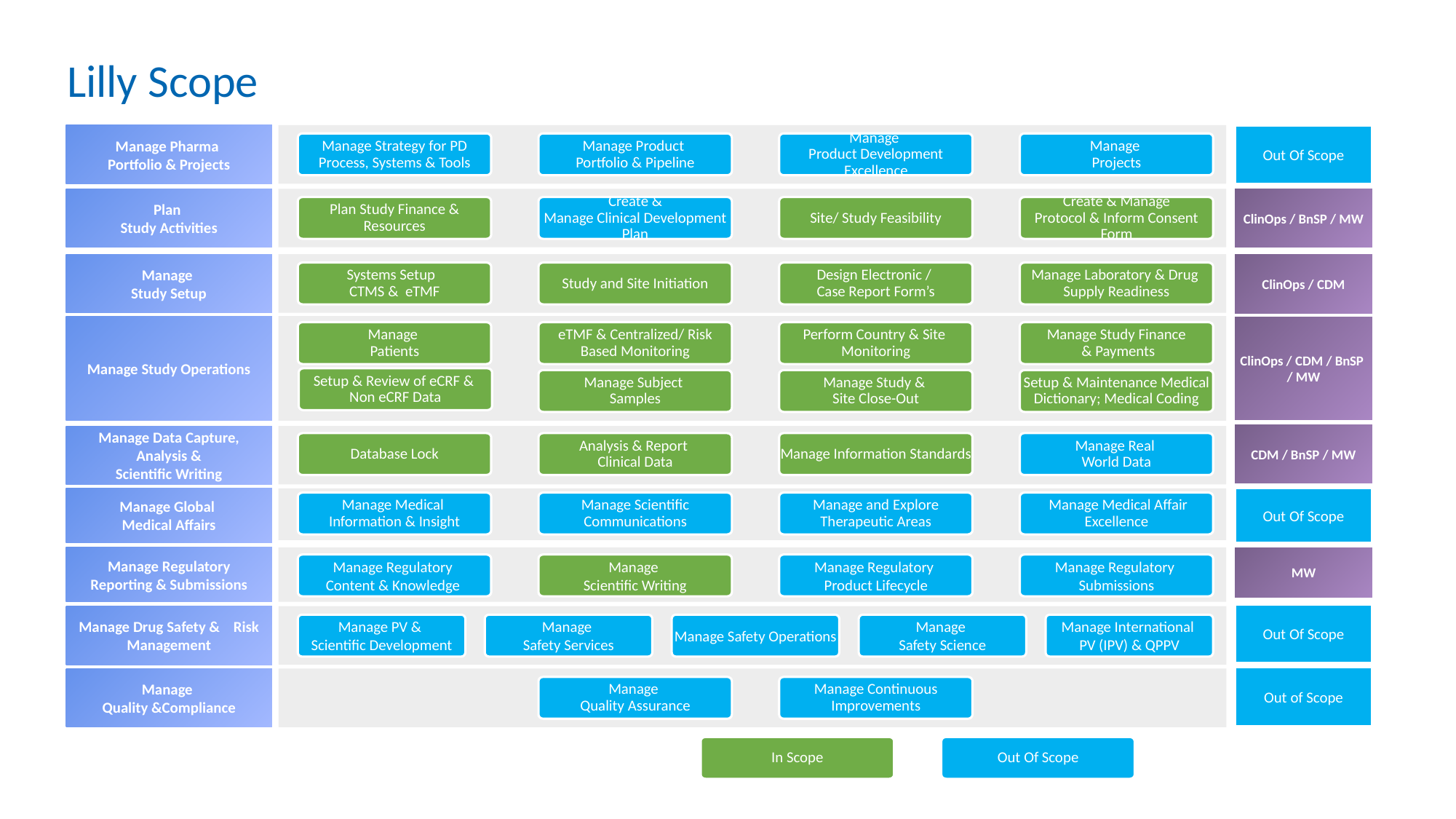

Lilly Scope

Out Of Scope
Manage Pharma
Portfolio & Projects
Manage Strategy for PD Process, Systems & Tools
Manage Product
Portfolio & Pipeline
Manage
Product Development Excellence
Manage
Projects

ClinOps / BnSP / MW
Plan
Study Activities
Plan Study Finance & Resources
Create &
Manage Clinical Development Plan
Site/ Study Feasibility
Create & Manage
Protocol & Inform Consent Form
Manage
Study Setup

ClinOps / CDM
Systems Setup
CTMS &  eTMF
Study and Site Initiation
Design Electronic /
Case Report Form’s
Manage Laboratory & Drug
Supply Readiness

Manage Study Operations
ClinOps / CDM / BnSP
/ MW
Manage
Patients
eTMF & Centralized/ Risk Based Monitoring
Perform Country & Site
Monitoring
Manage Study Finance
 & Payments
Setup & Review of eCRF &
Non eCRF Data
Manage Subject
Samples
Manage Study &
Site Close-Out
Setup & Maintenance Medical Dictionary; Medical Coding

CDM / BnSP / MW
Manage Data Capture, Analysis &
Scientific Writing

Database Lock
Analysis & Report
Clinical Data
Manage Information Standards
Manage Real
World Data
Manage Global
Medical Affairs

Out Of Scope
Manage Medical
Information & Insight
Manage Scientific Communications
Manage and Explore Therapeutic Areas
 Manage Medical Affair Excellence

MW
Manage Regulatory Reporting & Submissions
Manage Regulatory
Content & Knowledge
Manage
Scientific Writing
Manage Regulatory
Product Lifecycle
Manage Regulatory
Submissions
Out Of Scope

Manage Drug Safety &    Risk Management
Manage PV &
Scientific Development
Manage
Safety Services
Manage Safety Operations
Manage
Safety Science
Manage International
PV (IPV) & QPPV
Out of Scope

Manage
Quality &Compliance
Manage
Quality Assurance
Manage Continuous Improvements
In Scope
Out Of Scope